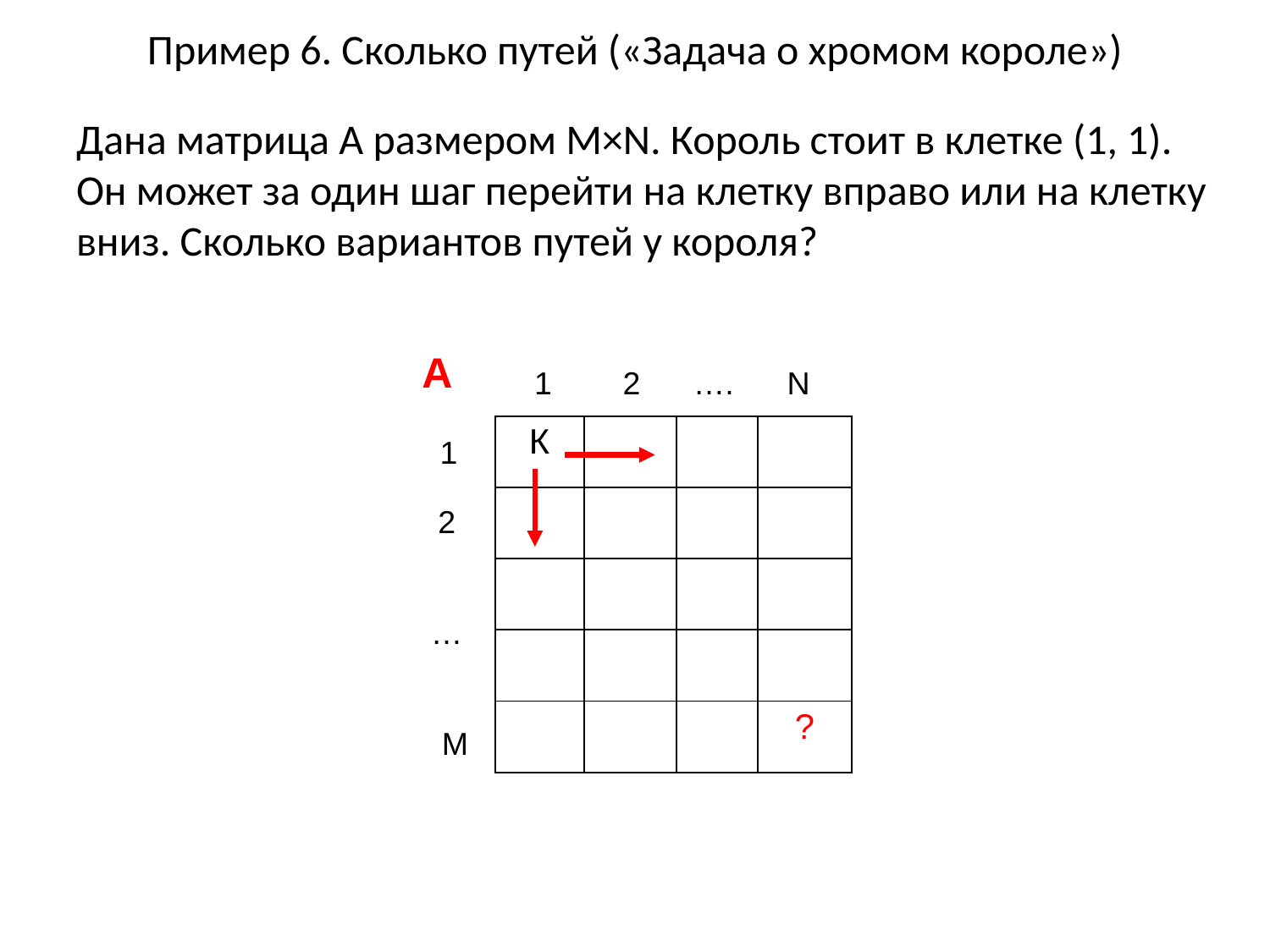

# Пример 6. Сколько путей («Задача о хромом короле»)
Дана матрица A размером M×N. Король стоит в клетке (1, 1). Он может за один шаг перейти на клетку вправо или на клетку вниз. Сколько вариантов путей у короля?

A
   1        2      ….      N
| К |  |  |  |
| --- | --- | --- | --- |
|  |  |  |  |
|  |  |  |  |
|  |  |  |  |
|  |  |  | ? |
1
2
…
M